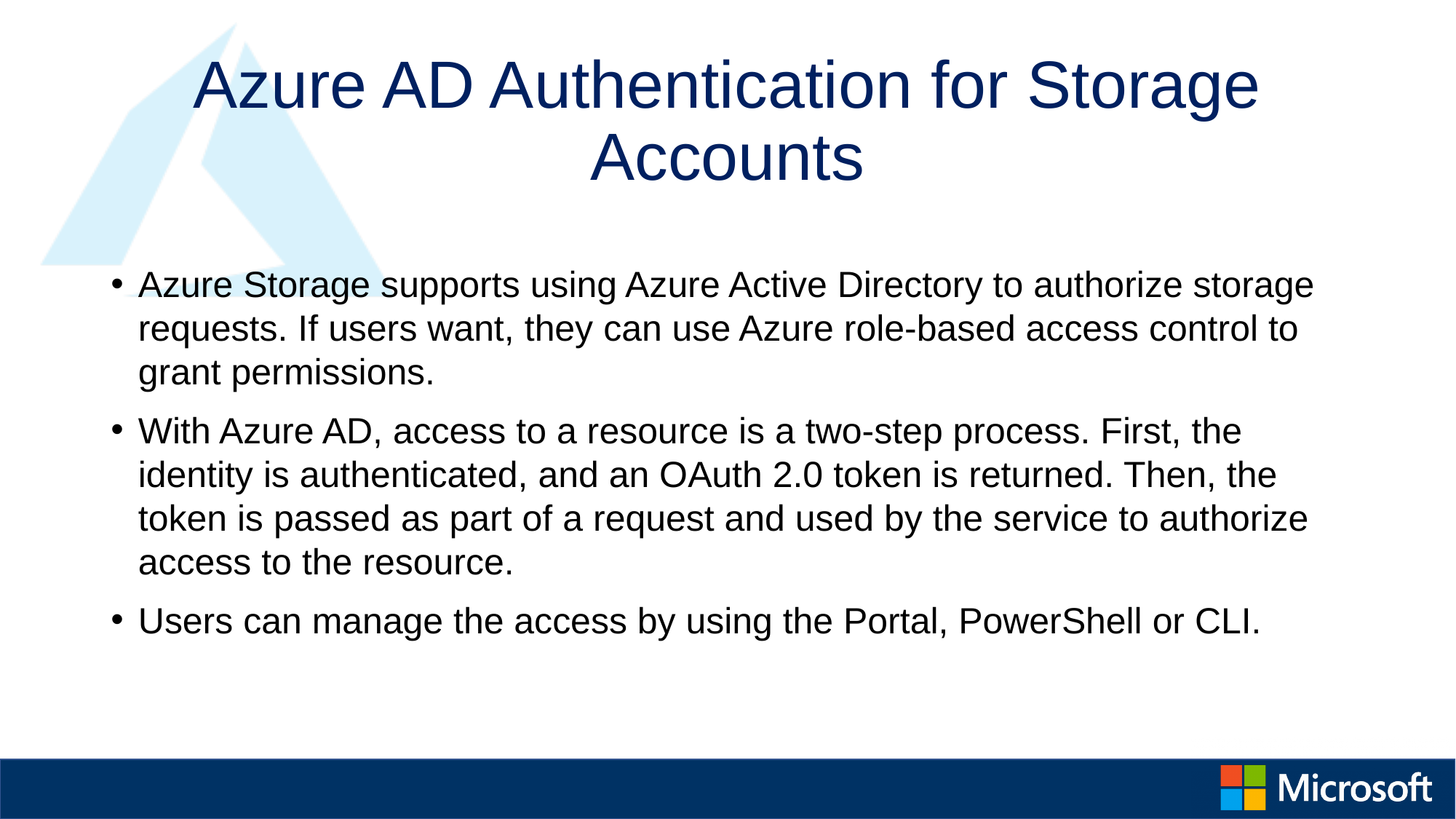

# Azure AD Authentication for Storage Accounts
Azure Storage supports using Azure Active Directory to authorize storage requests. If users want, they can use Azure role-based access control to grant permissions.
With Azure AD, access to a resource is a two-step process. First, the identity is authenticated, and an OAuth 2.0 token is returned. Then, the token is passed as part of a request and used by the service to authorize access to the resource.
Users can manage the access by using the Portal, PowerShell or CLI.